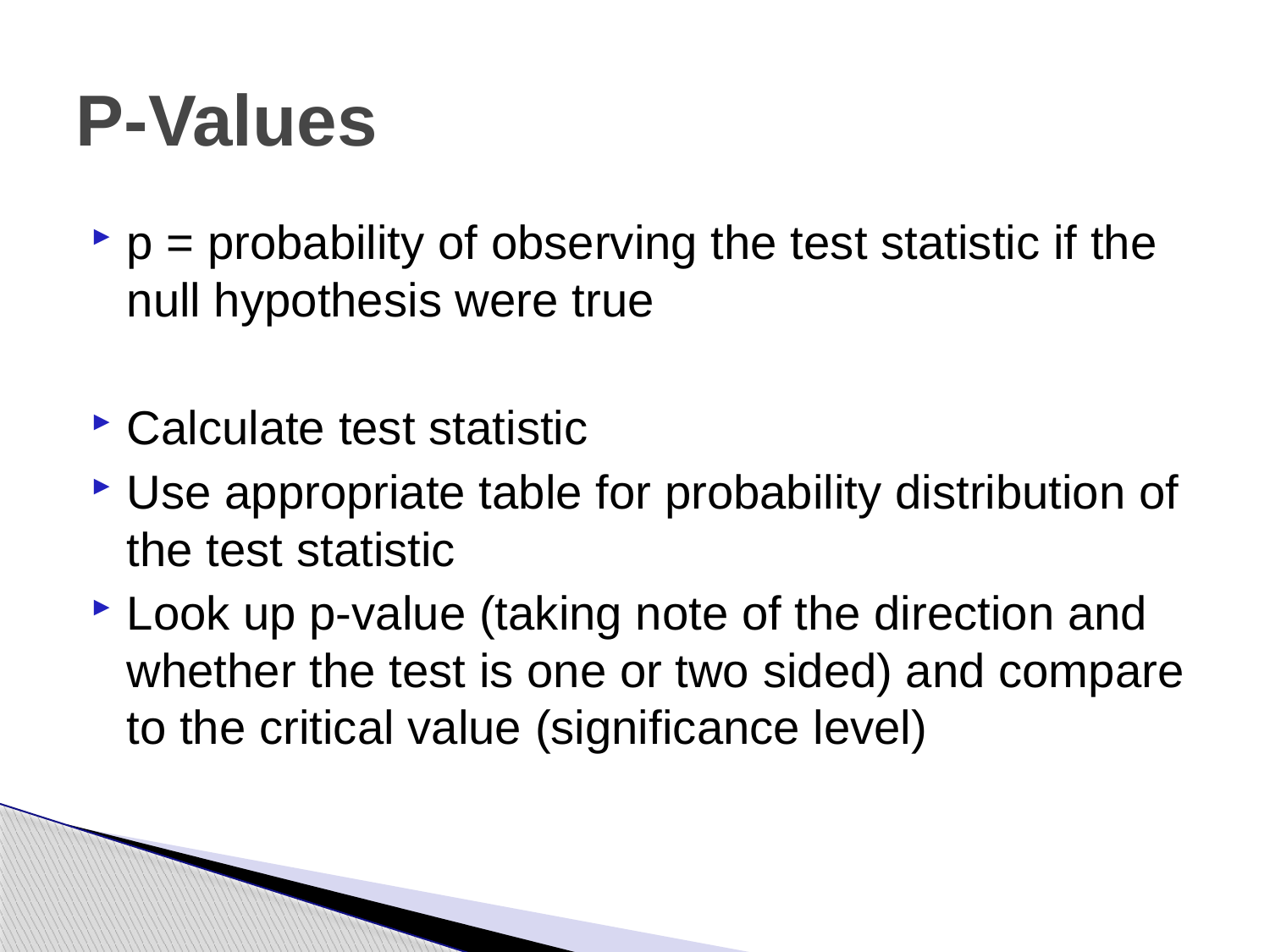

# P-Values
p = probability of observing the test statistic if the null hypothesis were true

Calculate test statistic
Use appropriate table for probability distribution of the test statistic
Look up p-value (taking note of the direction and whether the test is one or two sided) and compare to the critical value (significance level)